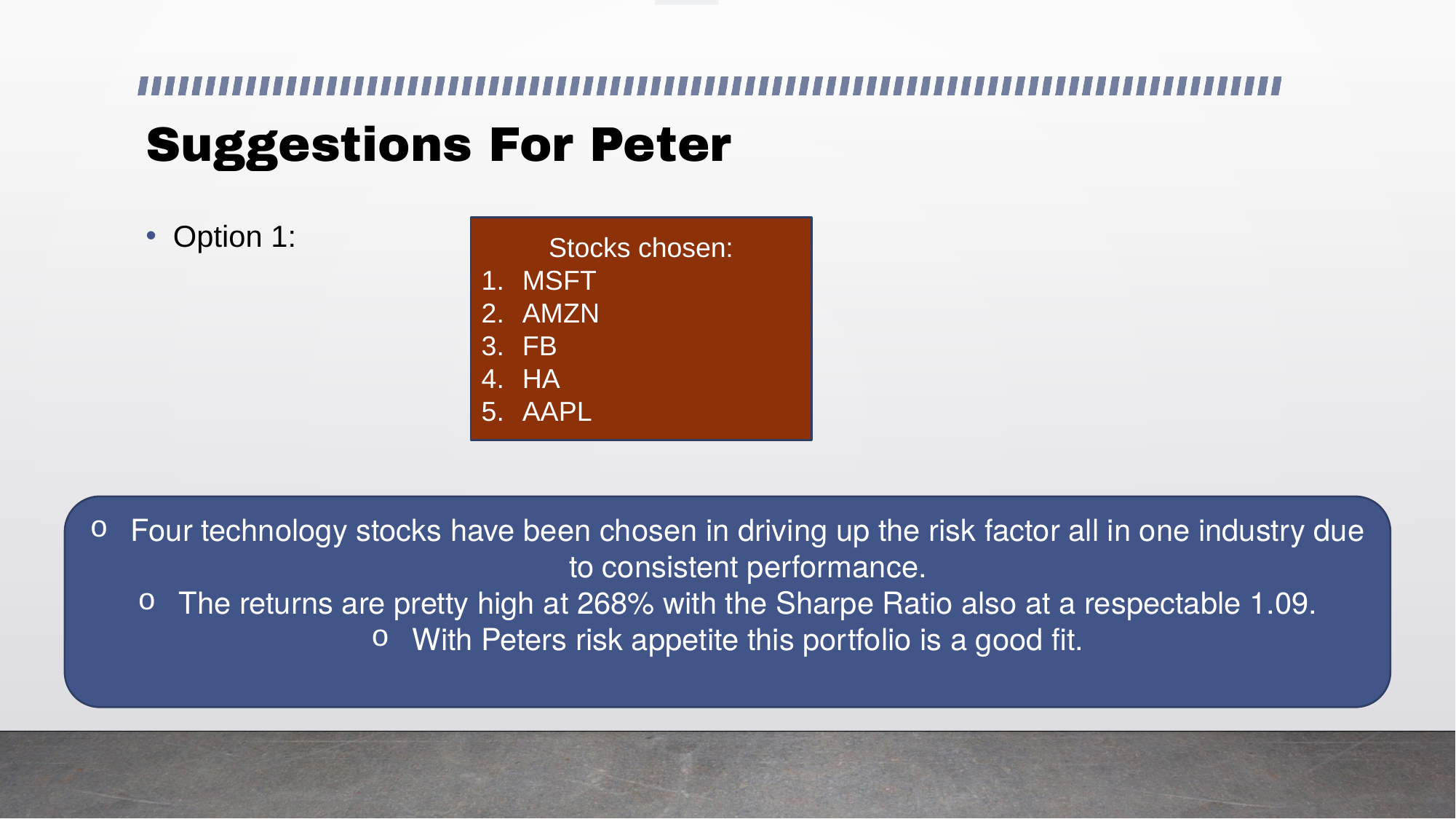

MSFT
AMZN
FB
HA
AAPL

# Suggestions For Peter
Option 1:
Stocks chosen:
MSFT
AMZN
FB
HA
AAPL
Four technology stocks have been chosen in driving up the risk factor all in one industry due to consistent performance.
The returns are pretty high at 268% with the Sharpe Ratio also at a respectable 1.09.
With Peters risk appetite this portfolio is a good fit.